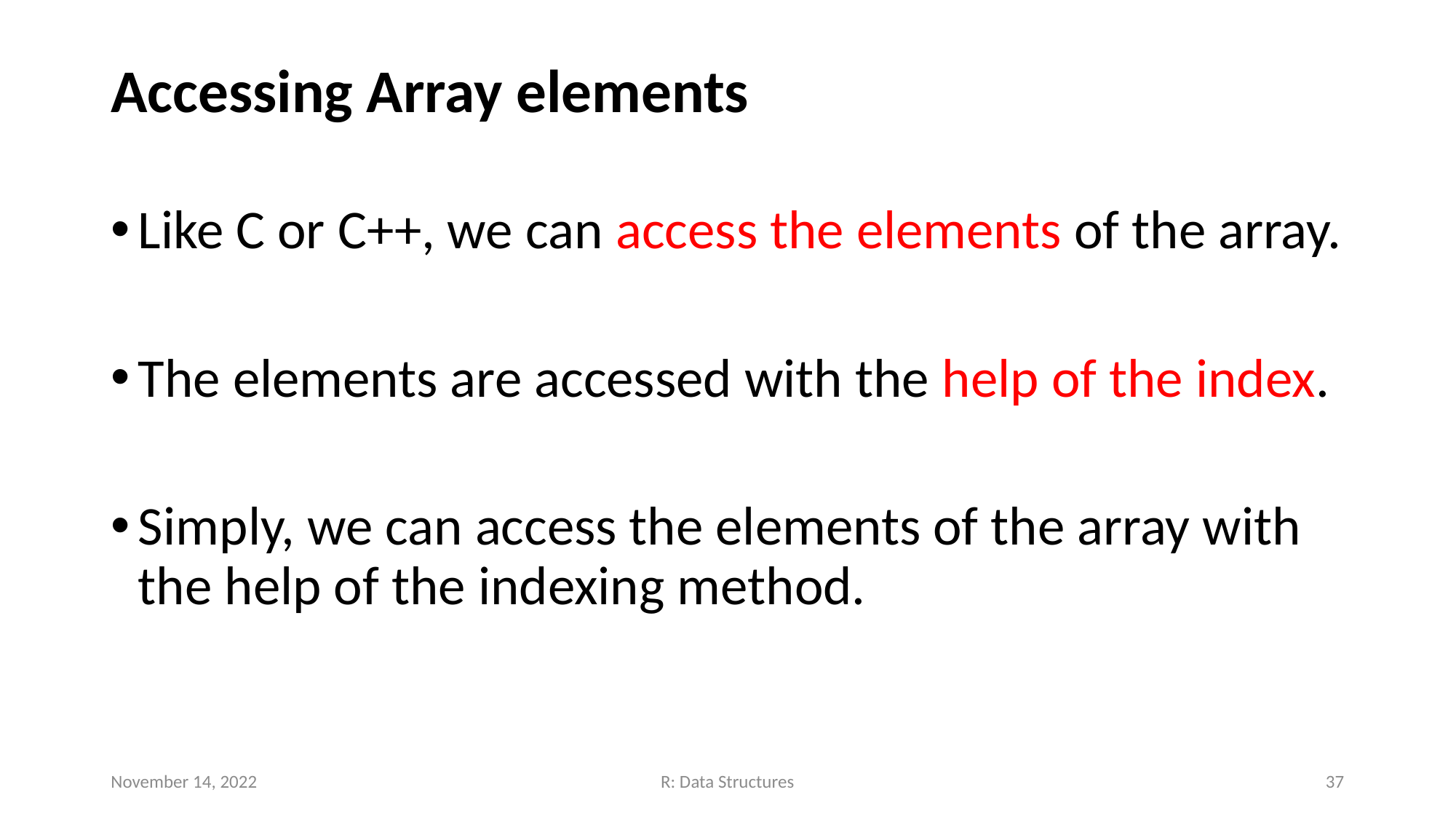

Accessing Array elements

Like C or C++, we can access the elements of the array.

The elements are accessed with the help of the index.

Simply, we can access the elements of the array with the help of the indexing method.
November 14, 2022
R: Data Structures
37